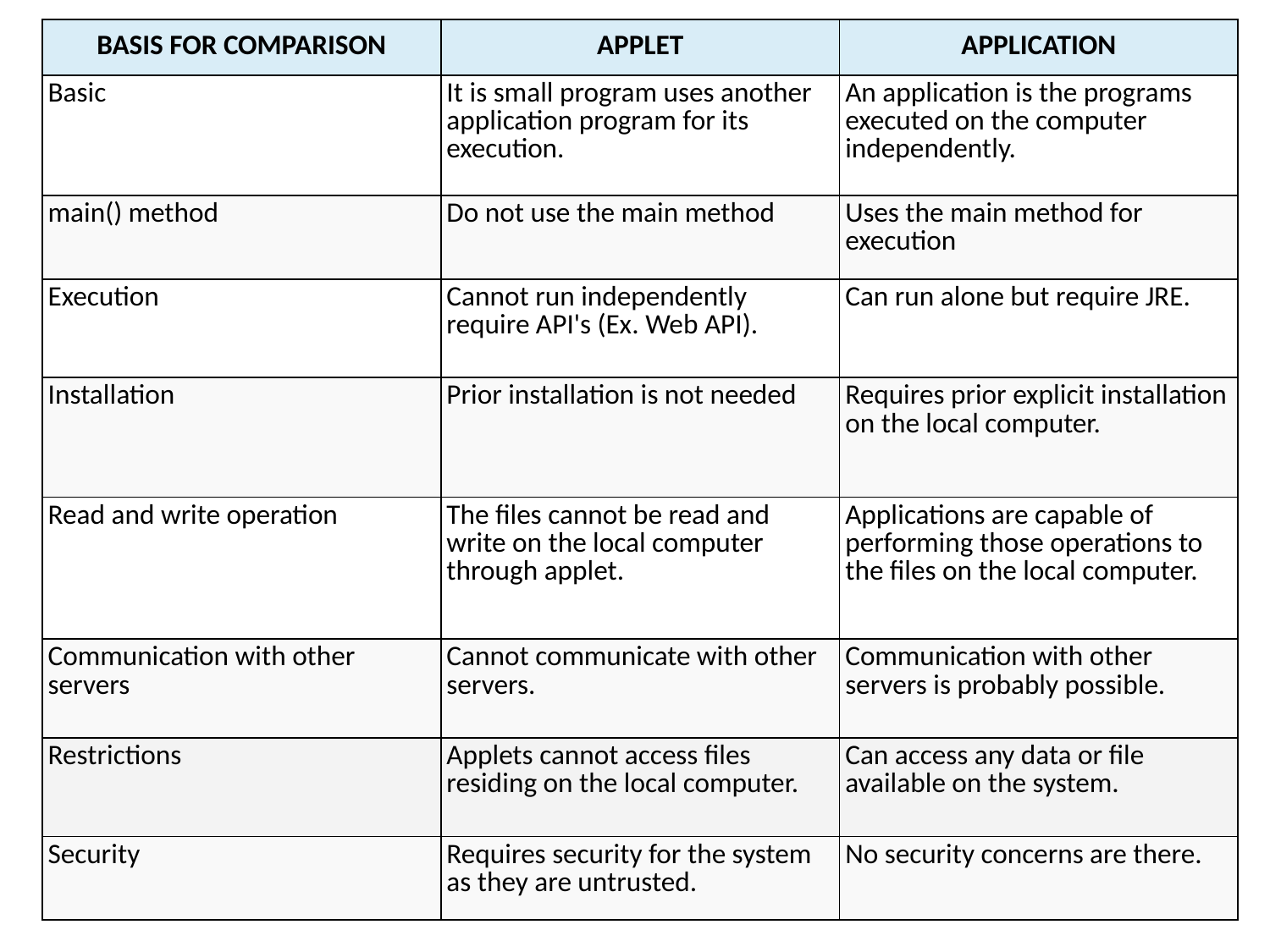

| BASIS FOR COMPARISON | APPLET | APPLICATION |
| --- | --- | --- |
| Basic | It is small program uses another application program for its execution. | An application is the programs executed on the computer independently. |
| main() method | Do not use the main method | Uses the main method for execution |
| Execution | Cannot run independently require API's (Ex. Web API). | Can run alone but require JRE. |
| Installation | Prior installation is not needed | Requires prior explicit installation on the local computer. |
| Read and write operation | The files cannot be read and write on the local computer through applet. | Applications are capable of performing those operations to the files on the local computer. |
| Communication with other servers | Cannot communicate with other servers. | Communication with other servers is probably possible. |
| Restrictions | Applets cannot access files residing on the local computer. | Can access any data or file available on the system. |
| Security | Requires security for the system as they are untrusted. | No security concerns are there. |
21